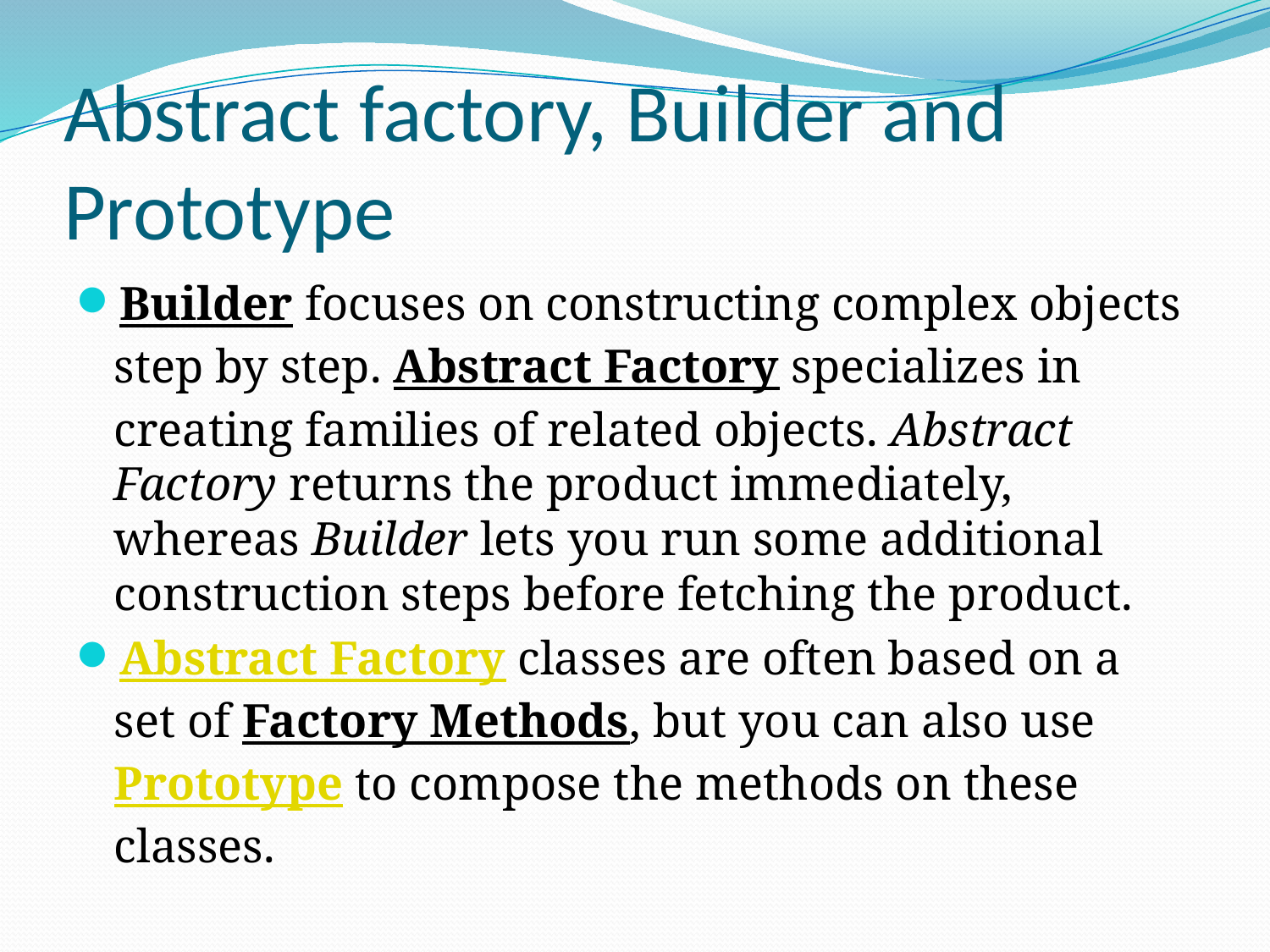

# Abstract factory, Builder and Prototype
Builder focuses on constructing complex objects step by step. Abstract Factory specializes in creating families of related objects. Abstract Factory returns the product immediately, whereas Builder lets you run some additional construction steps before fetching the product.
Abstract Factory classes are often based on a set of Factory Methods, but you can also use Prototype to compose the methods on these classes.